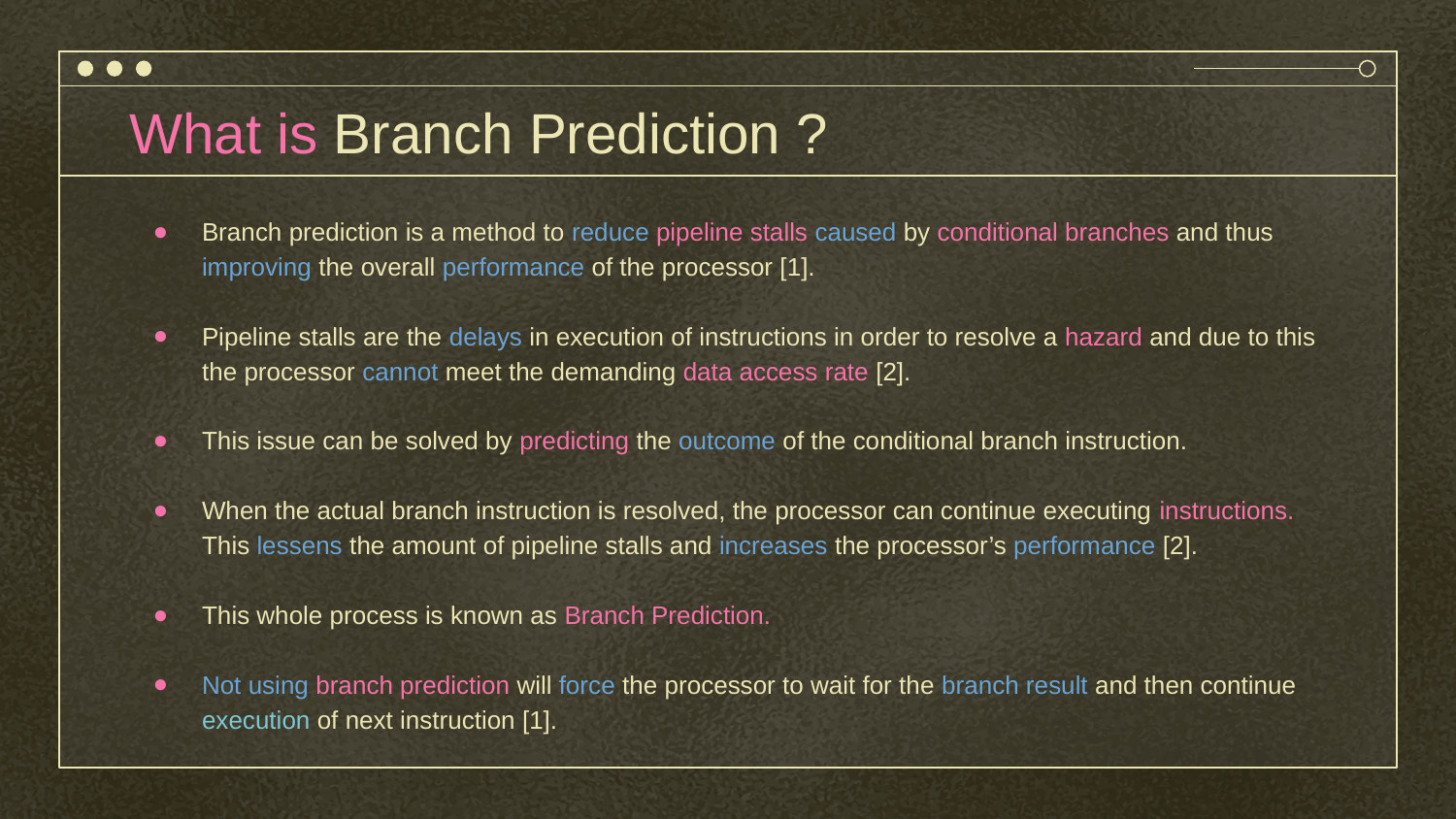

# What is Branch Prediction ?
Branch prediction is a method to reduce pipeline stalls caused by conditional branches and thus improving the overall performance of the processor [1].

Pipeline stalls are the delays in execution of instructions in order to resolve a hazard and due to this the processor cannot meet the demanding data access rate [2].

This issue can be solved by predicting the outcome of the conditional branch instruction.

When the actual branch instruction is resolved, the processor can continue executing instructions. This lessens the amount of pipeline stalls and increases the processor’s performance [2].

This whole process is known as Branch Prediction.

Not using branch prediction will force the processor to wait for the branch result and then continue execution of next instruction [1].